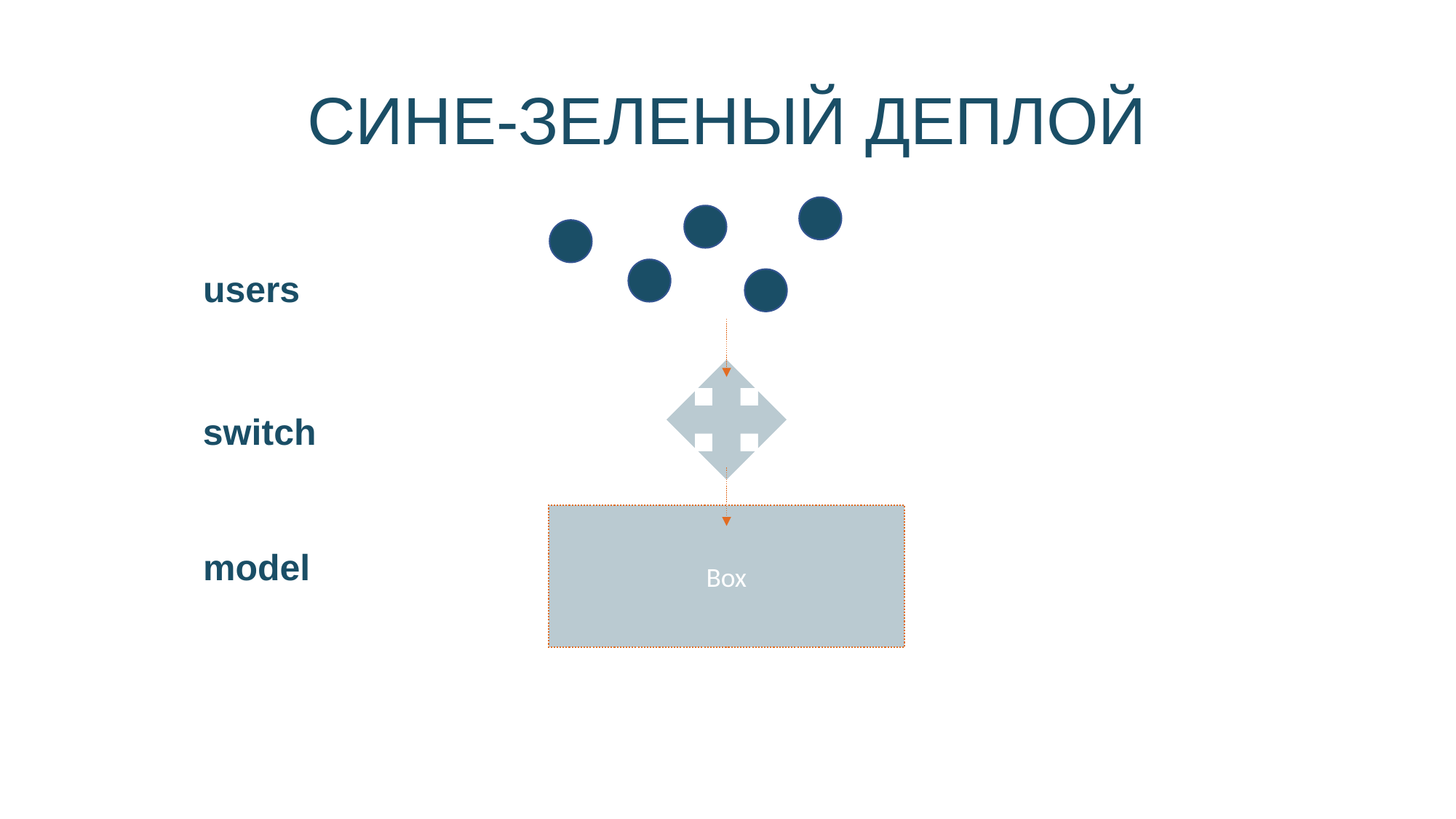

# СИНЕ-ЗЕЛЕНЫЙ ДЕПЛОЙ

users

switch
Box
model